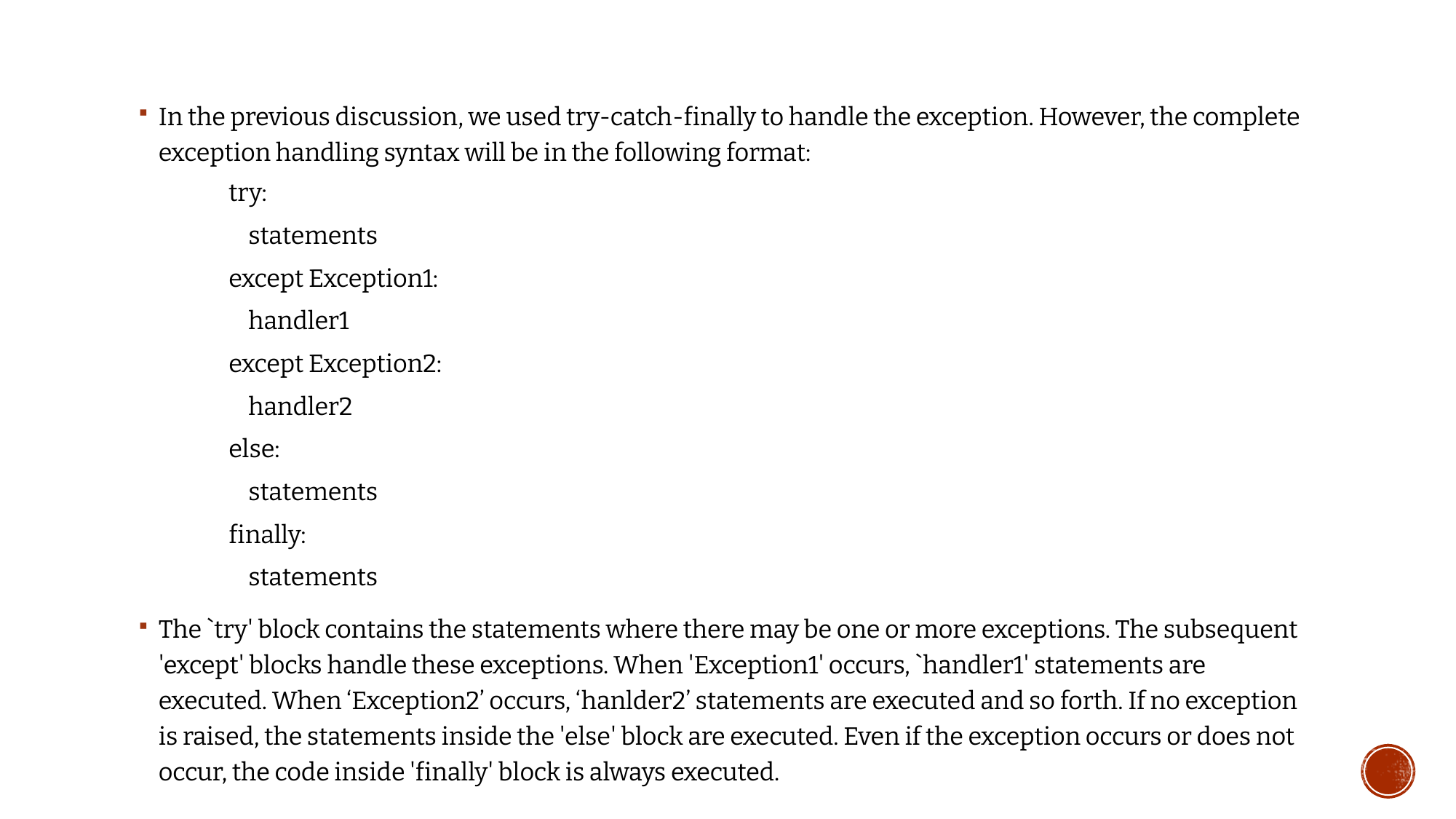

In the previous discussion, we used try-catch-finally to handle the exception. However, the complete exception handling syntax will be in the following format:
try:
    statements
except Exception1:
    handler1
except Exception2:
    handler2
else:
    statements
finally:
    statements
The `try' block contains the statements where there may be one or more exceptions. The subsequent 'except' blocks handle these exceptions. When 'Exception1' occurs, `handler1' statements are executed. When ‘Exception2’ occurs, ‘hanlder2’ statements are executed and so forth. If no exception is raised, the statements inside the 'else' block are executed. Even if the exception occurs or does not occur, the code inside 'finally' block is always executed.